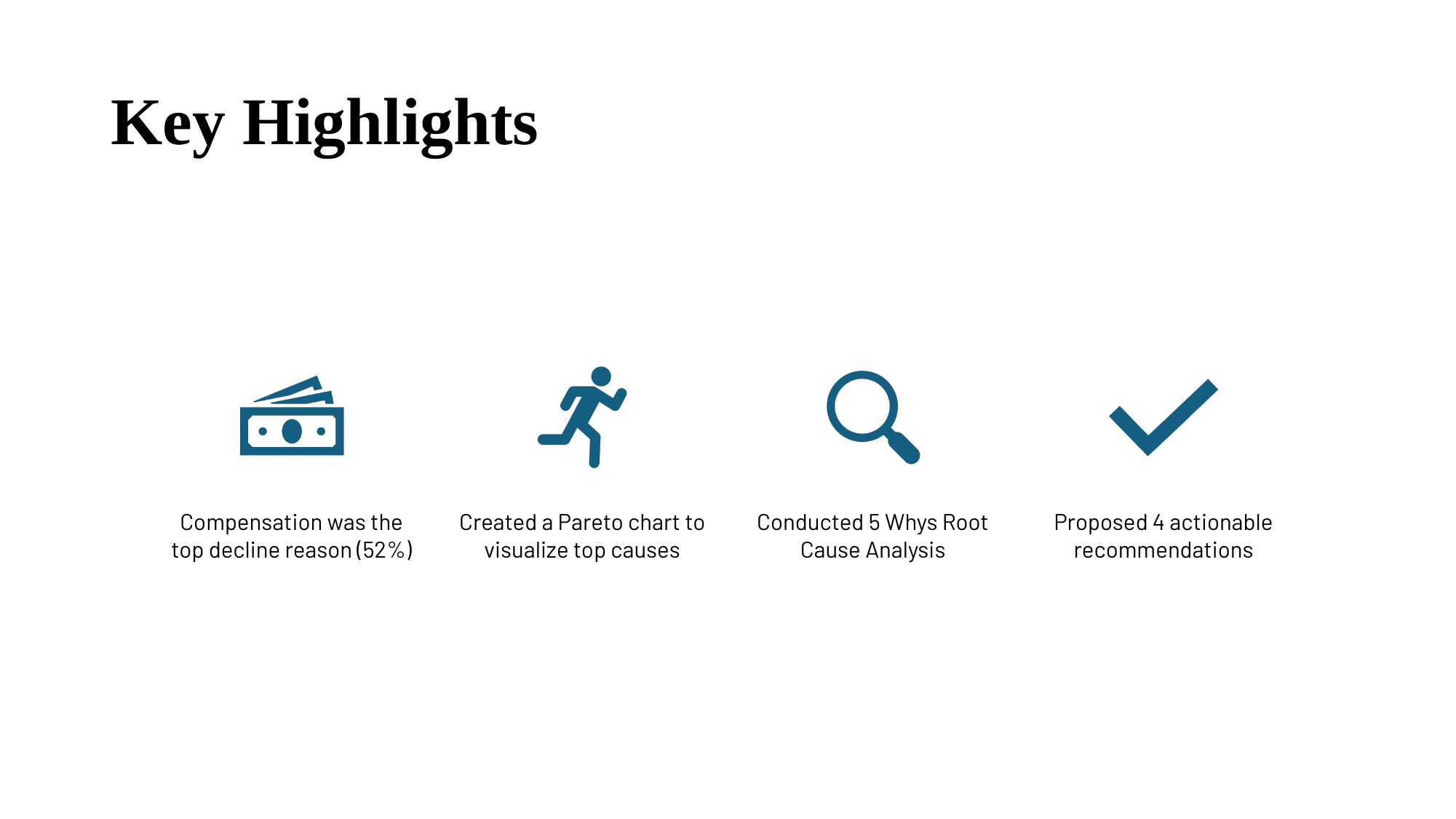

# Key Highlights
Compensation was the top decline reason (52%)
Created a Pareto chart to visualize top causes
Conducted 5 Whys Root Cause Analysis
Proposed 4 actionable recommendations